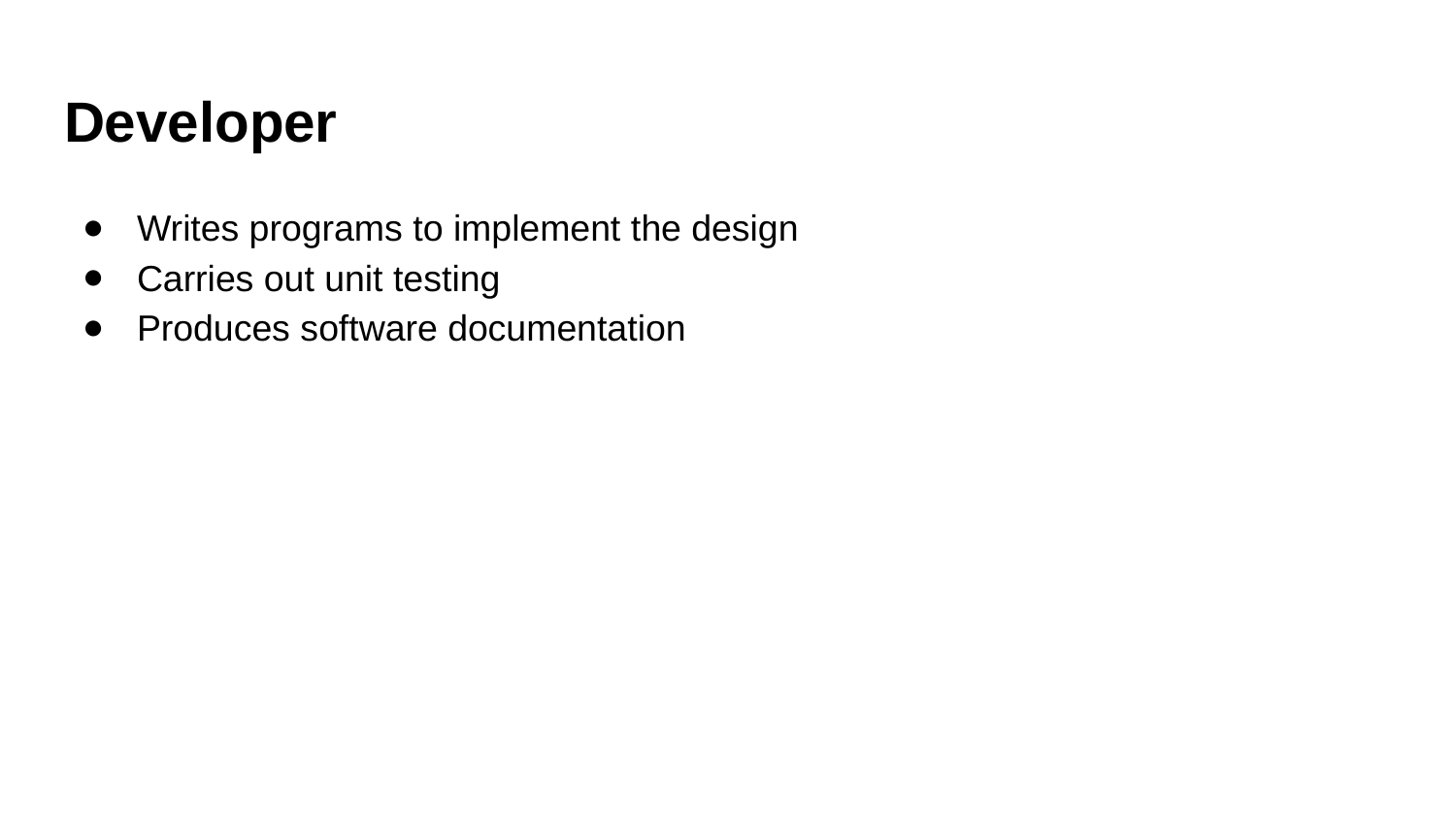

# Developer
Writes programs to implement the design
Carries out unit testing
Produces software documentation